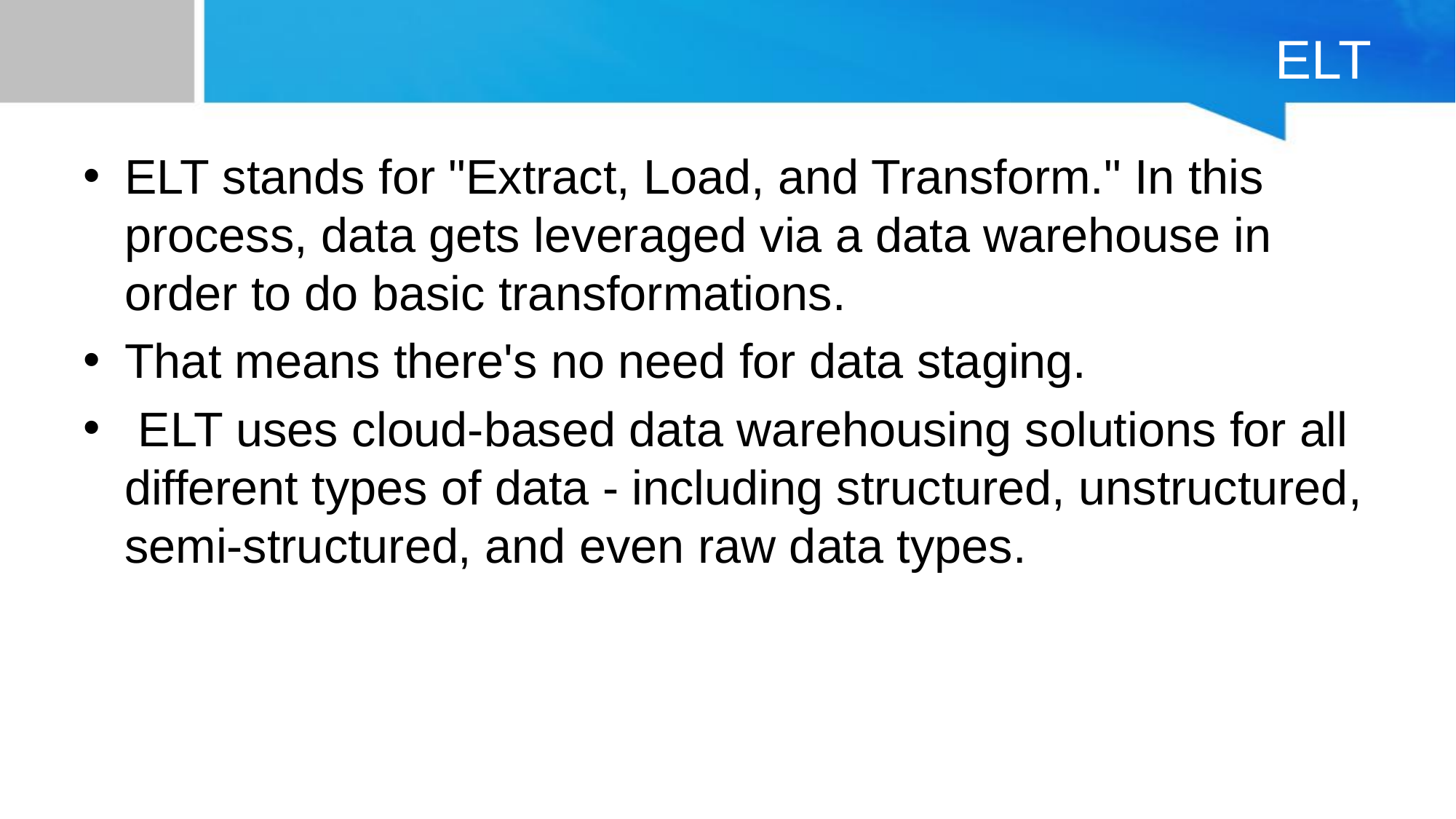

# ELT
ELT stands for "Extract, Load, and Transform." In this process, data gets leveraged via a data warehouse in order to do basic transformations.
That means there's no need for data staging.
 ELT uses cloud-based data warehousing solutions for all different types of data - including structured, unstructured, semi-structured, and even raw data types.